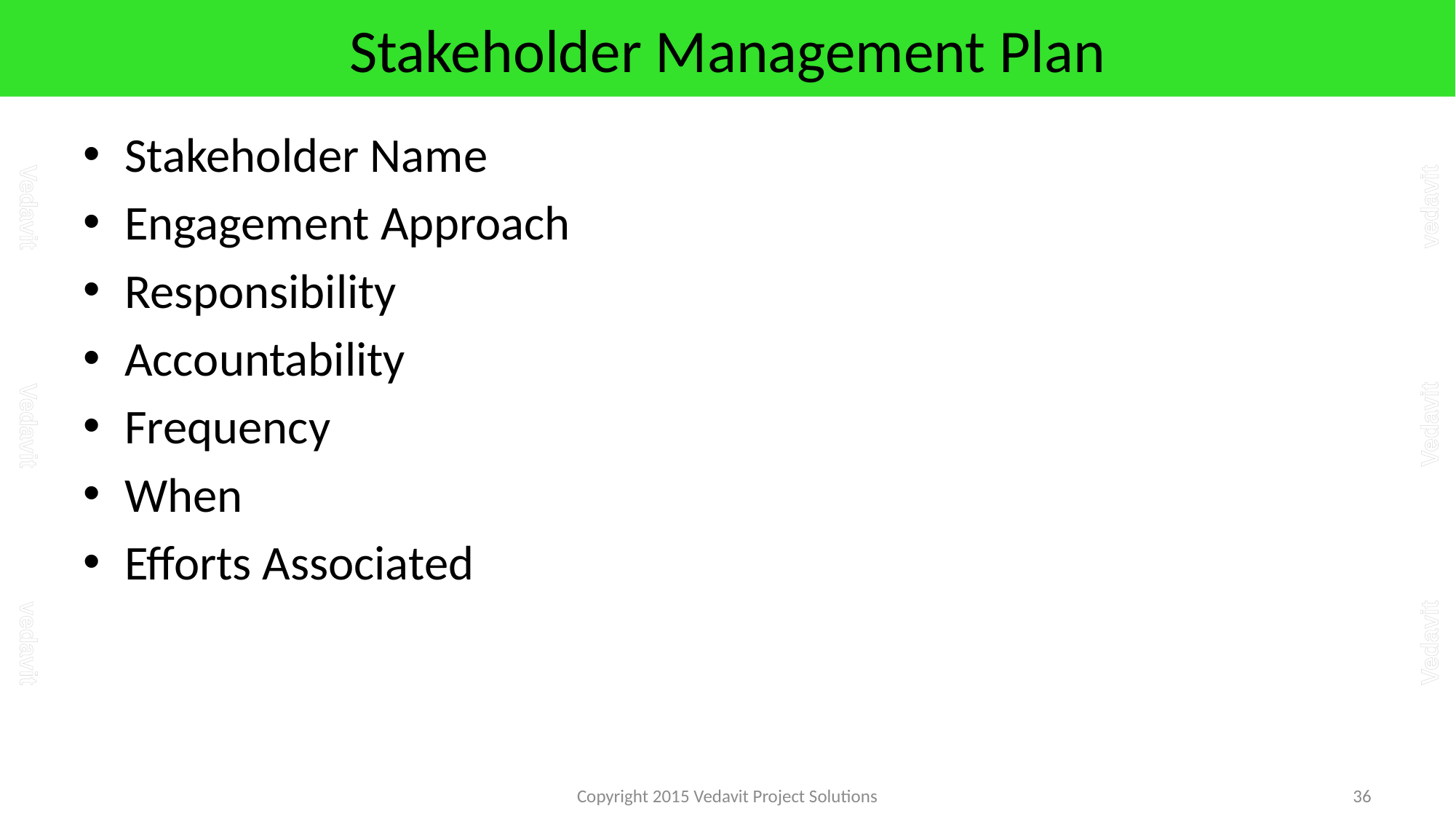

# Stakeholder Management Plan
Stakeholder Name
Engagement Approach
Responsibility
Accountability
Frequency
When
Efforts Associated
Copyright 2015 Vedavit Project Solutions
36